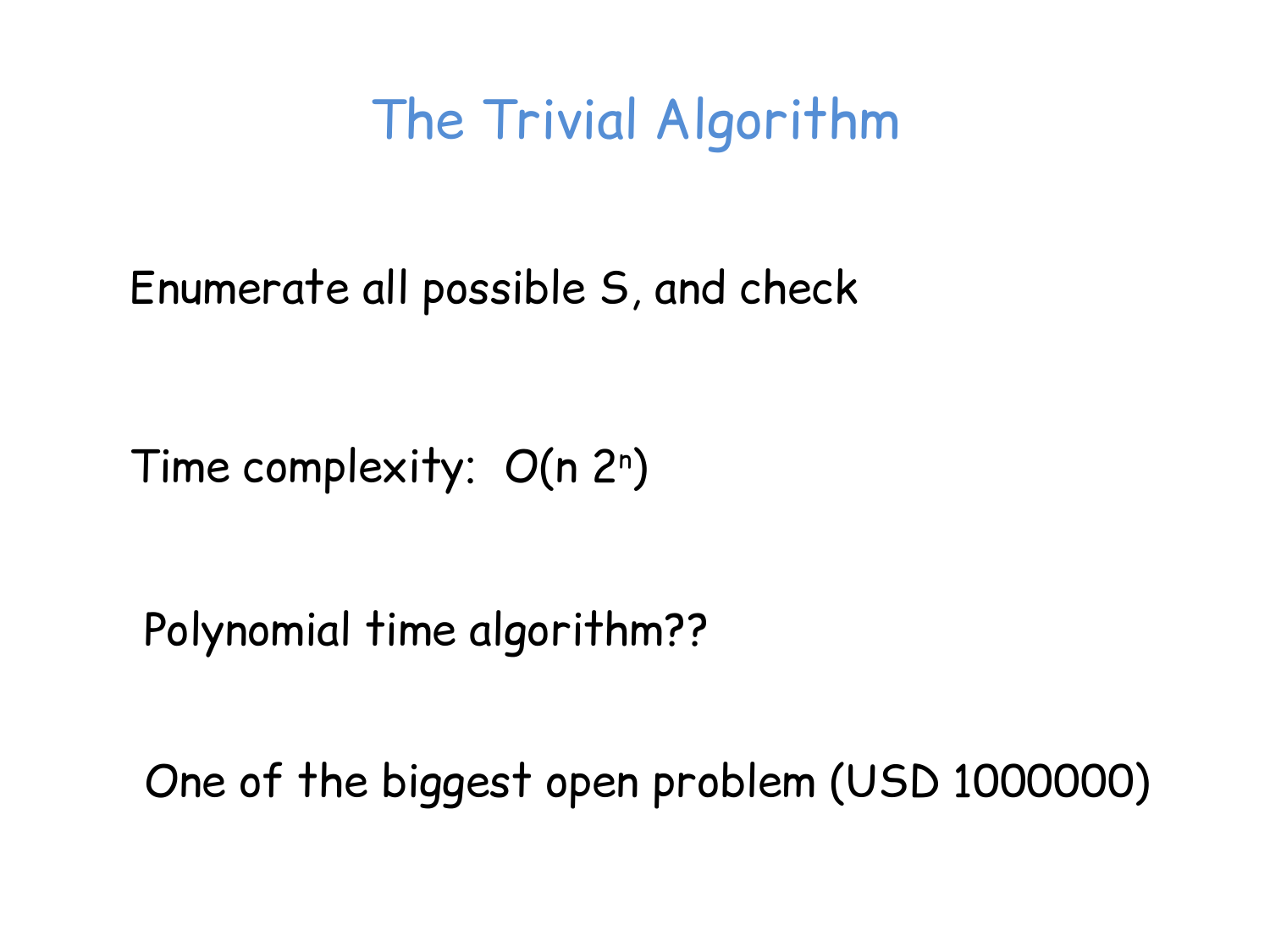

# The Trivial Algorithm
Enumerate all possible S, and check

Time complexity:  O(n 2n)
Polynomial time algorithm??
One of the biggest open problem (USD 1000000)